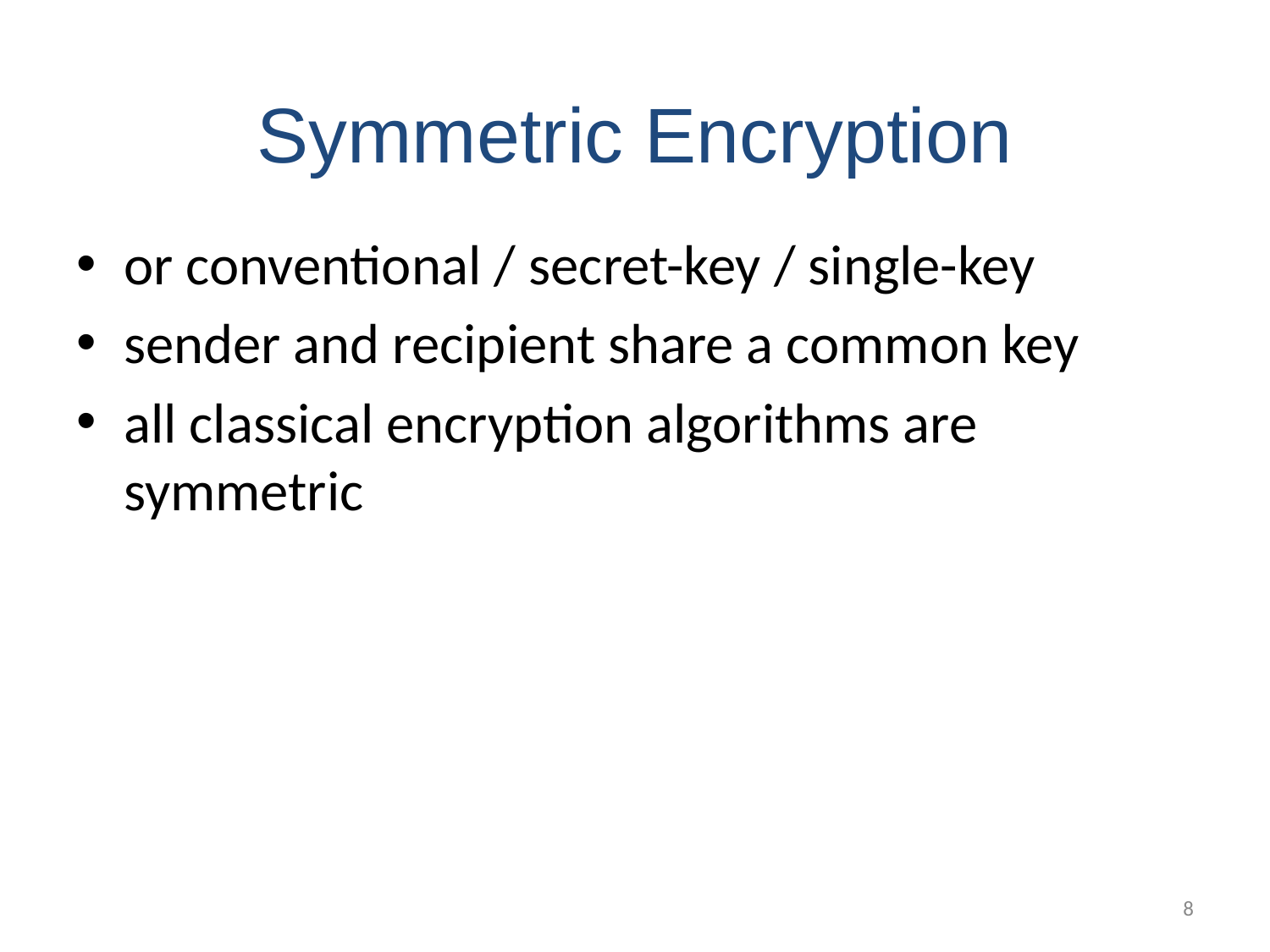

# Symmetric Encryption
or conventional / secret-key / single-key
sender and recipient share a common key
all classical encryption algorithms are symmetric

8